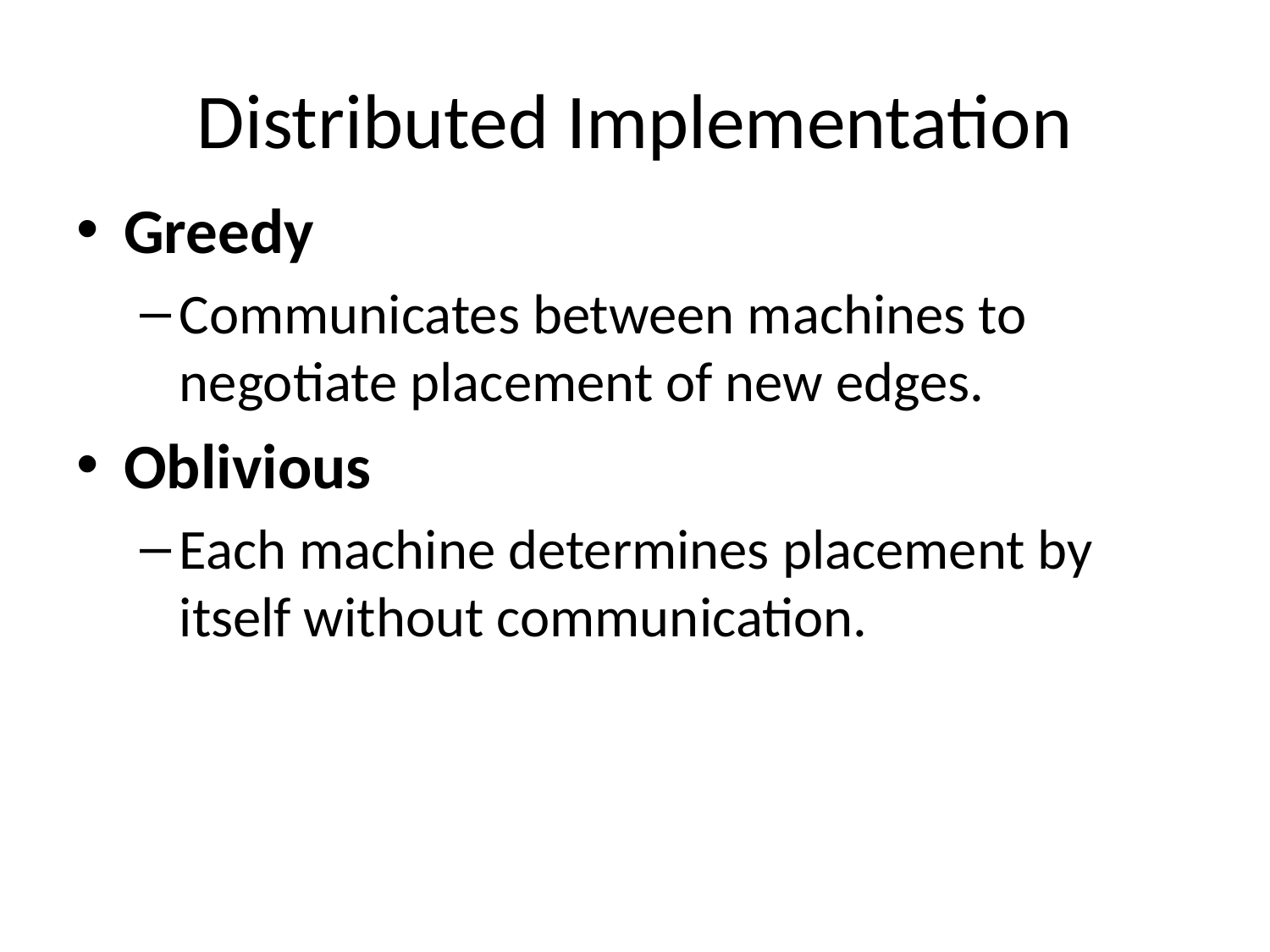

# Distributed Implementation
Greedy
Communicates between machines to negotiate placement of new edges.
Oblivious
Each machine determines placement by itself without communication.